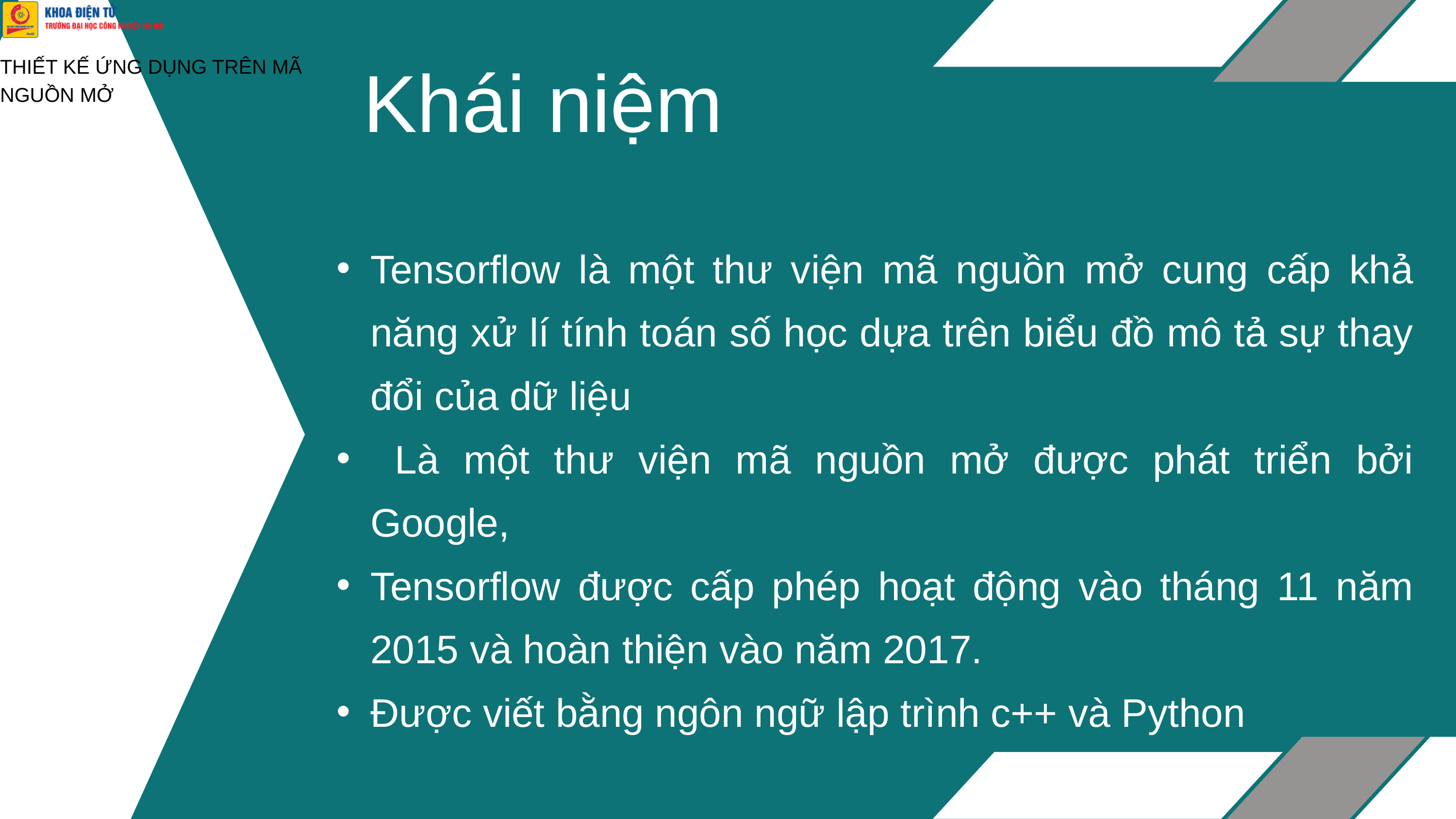

THIẾT KẾ ỨNG DỤNG TRÊN MÃ NGUỒN MỞ
Khái niệm
Tensorflow là một thư viện mã nguồn mở cung cấp khả năng xử lí tính toán số học dựa trên biểu đồ mô tả sự thay đổi của dữ liệu
 Là một thư viện mã nguồn mở được phát triển bởi Google,
Tensorflow được cấp phép hoạt động vào tháng 11 năm 2015 và hoàn thiện vào năm 2017.
Được viết bằng ngôn ngữ lập trình c++ và Python